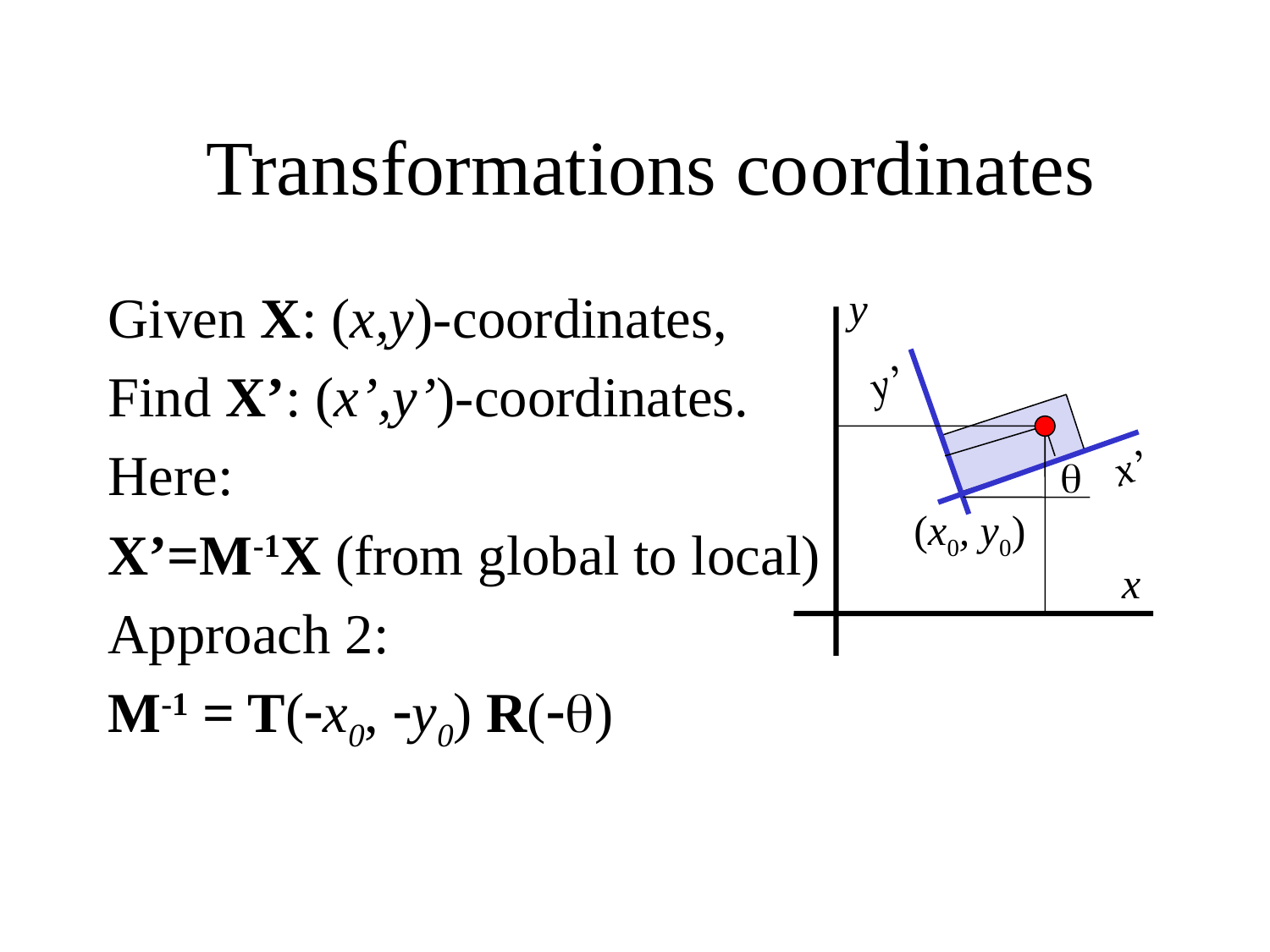

# Transformations coordinates
Given X: (x,y)-coordinates,
Find X’: (x’,y’)-coordinates.
Here:
X’=M-1X (from global to local)
Approach 2:
M-1 = T(−x0, −y0) R(−θ)

y

y’

x’
θ
(x0, y0)

x